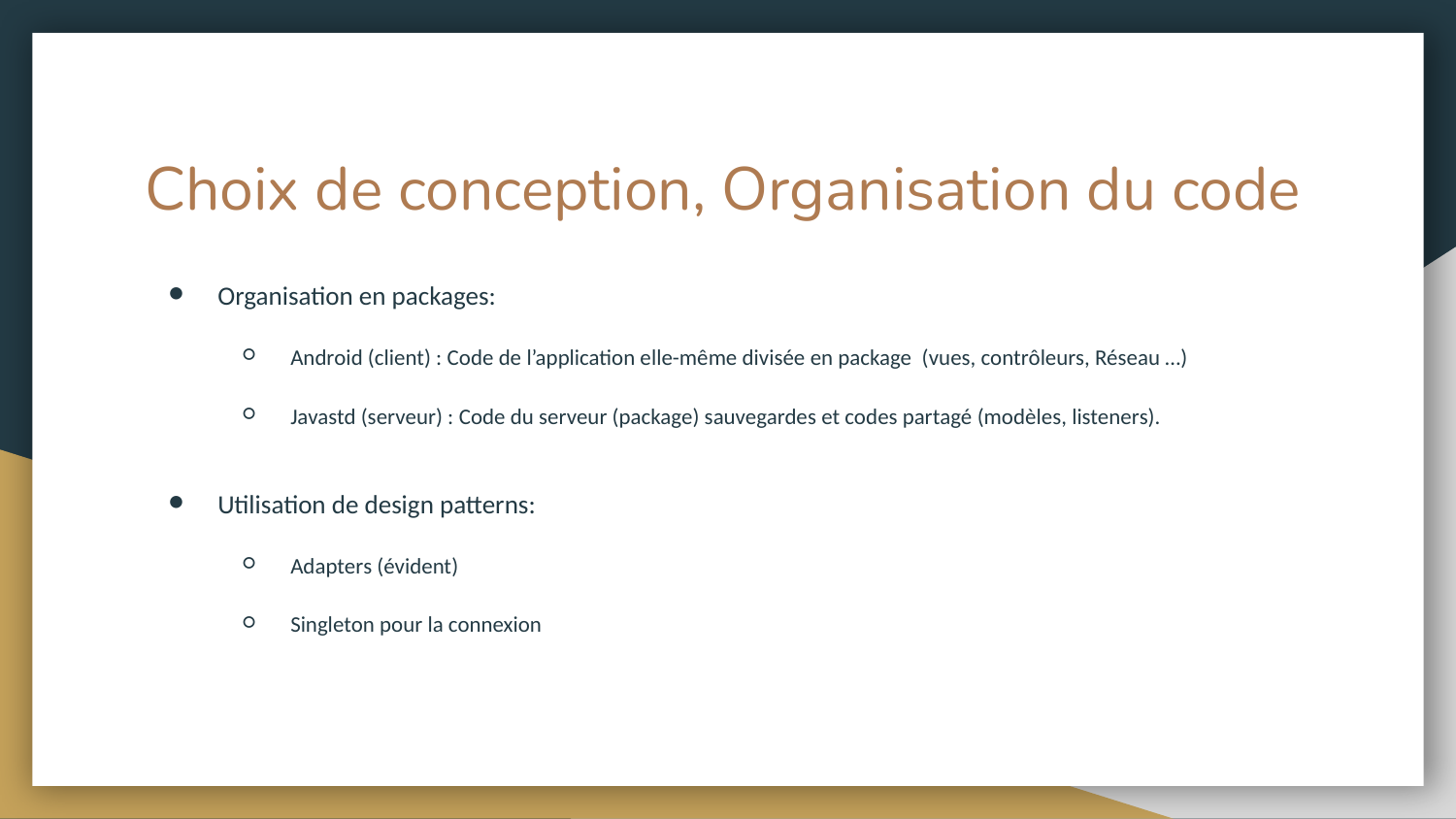

# Choix de conception, Organisation du code
Organisation en packages:
Android (client) : Code de l’application elle-même divisée en package  (vues, contrôleurs, Réseau …)
Javastd (serveur) : Code du serveur (package) sauvegardes et codes partagé (modèles, listeners).

Utilisation de design patterns:
Adapters (évident)
Singleton pour la connexion